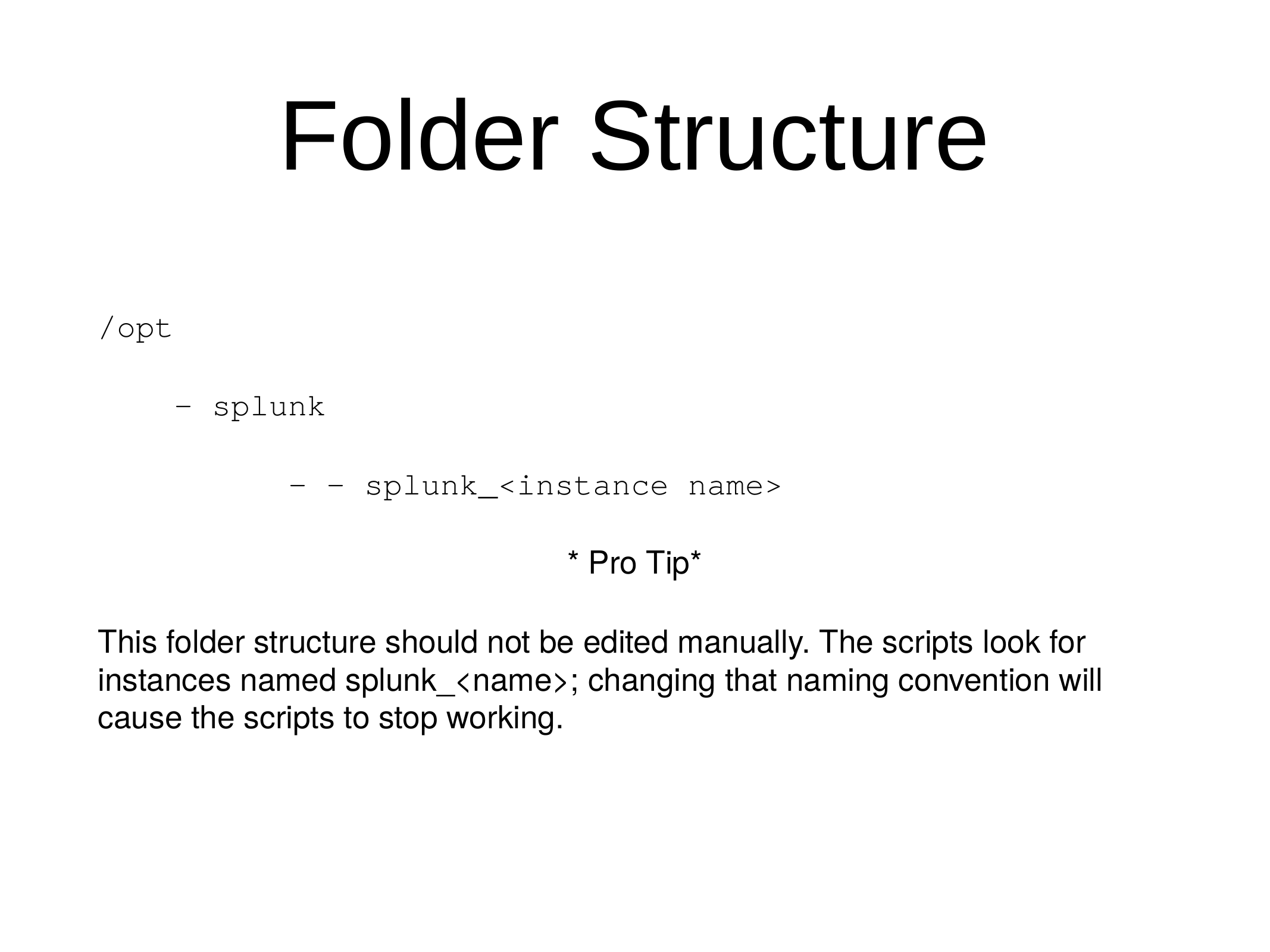

/opt
    - splunk
          - - splunk_<instance name>
* Pro Tip*
This folder structure should not be edited manually. The scripts look for instances named splunk_<name>; changing that naming convention will cause the scripts to stop working.

# Folder Structure